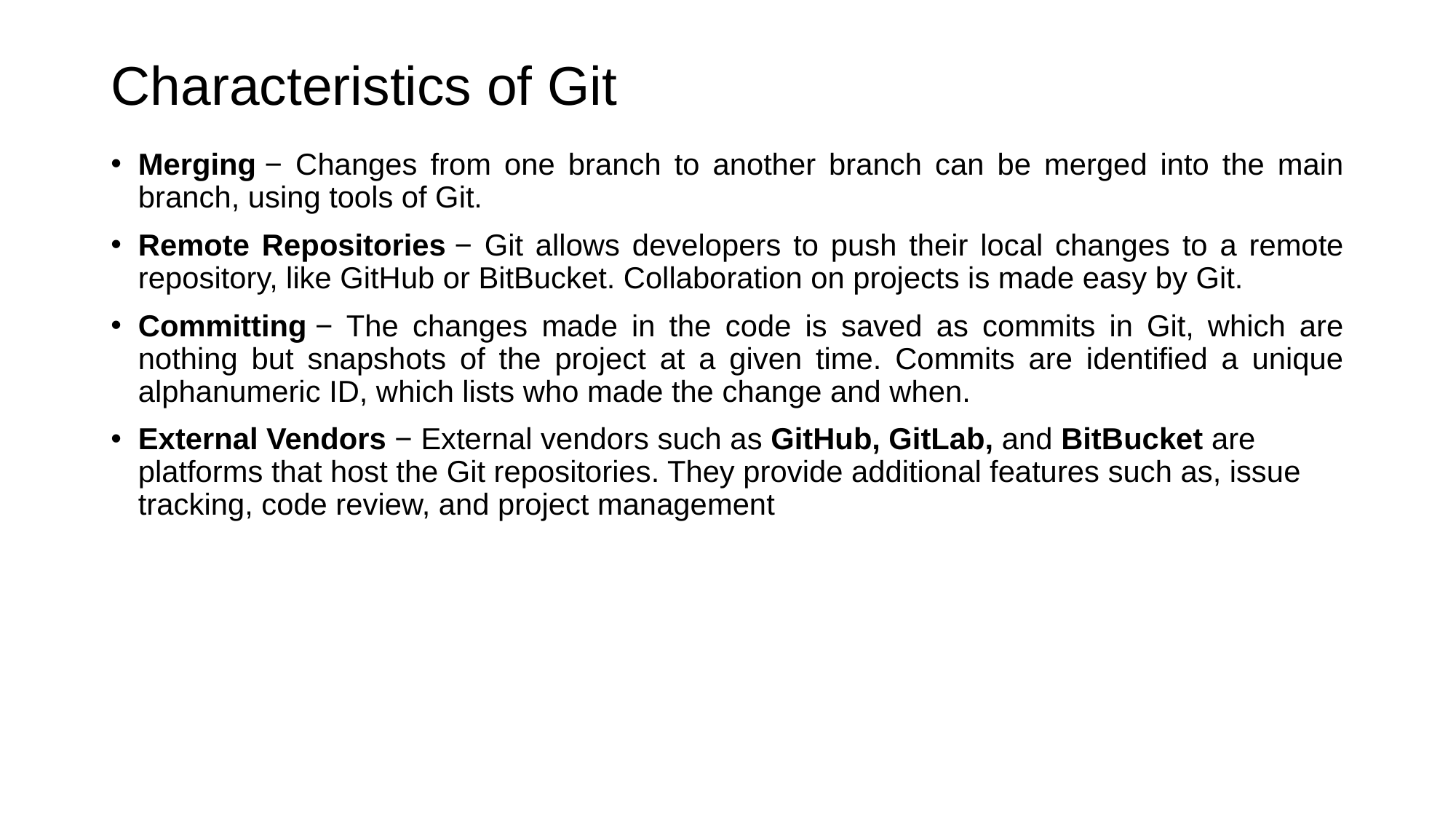

# Characteristics of Git
Merging − Changes from one branch to another branch can be merged into the main branch, using tools of Git.
Remote Repositories − Git allows developers to push their local changes to a remote repository, like GitHub or BitBucket. Collaboration on projects is made easy by Git.
Committing − The changes made in the code is saved as commits in Git, which are nothing but snapshots of the project at a given time. Commits are identified a unique alphanumeric ID, which lists who made the change and when.
External Vendors − External vendors such as GitHub, GitLab, and BitBucket are platforms that host the Git repositories. They provide additional features such as, issue tracking, code review, and project management